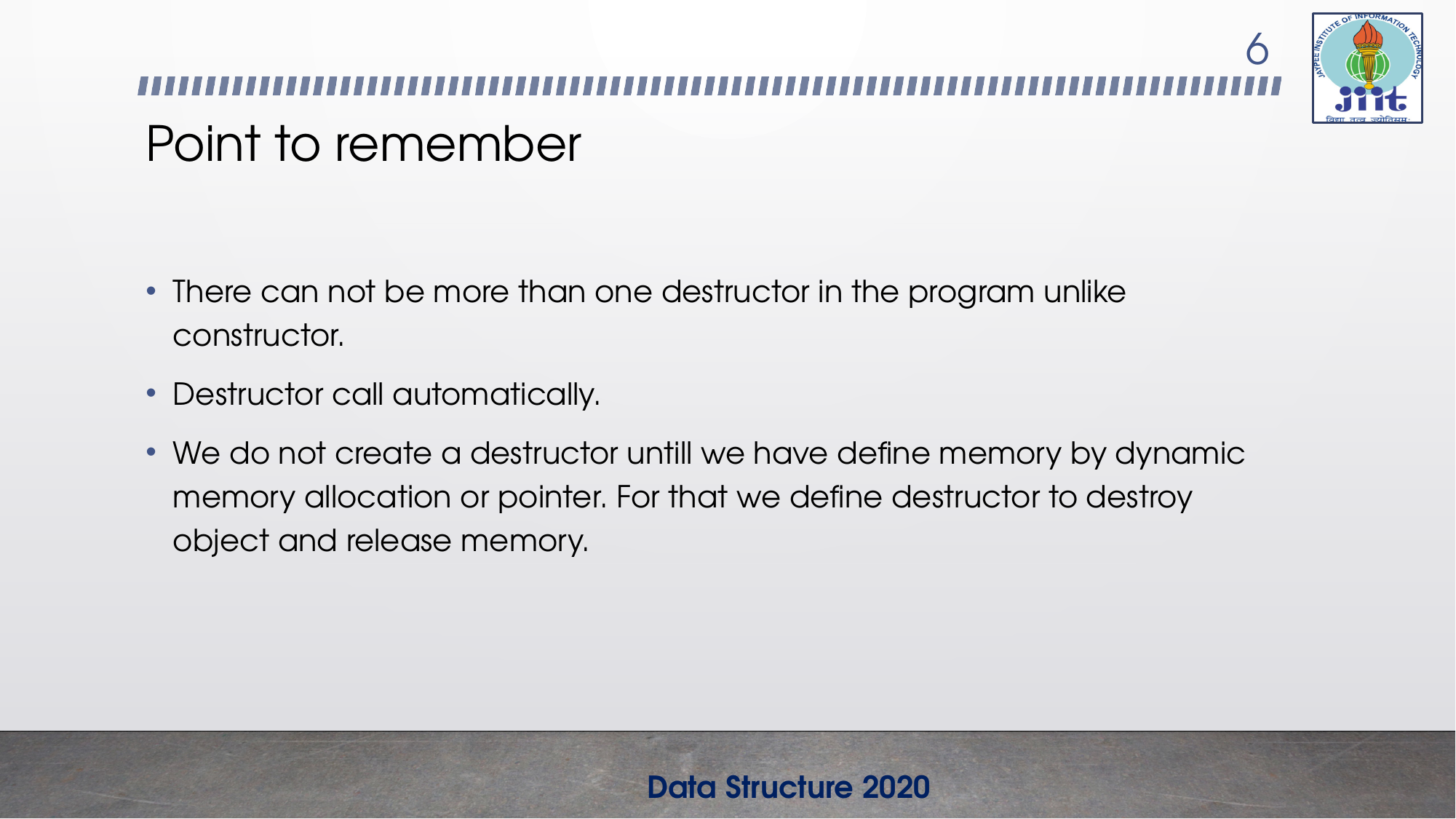

6
# Point to remember
There can not be more than one destructor in the program unlike constructor.
Destructor call automatically.
We do not create a destructor untill we have define memory by dynamic memory allocation or pointer. For that we define destructor to destroy object and release memory.